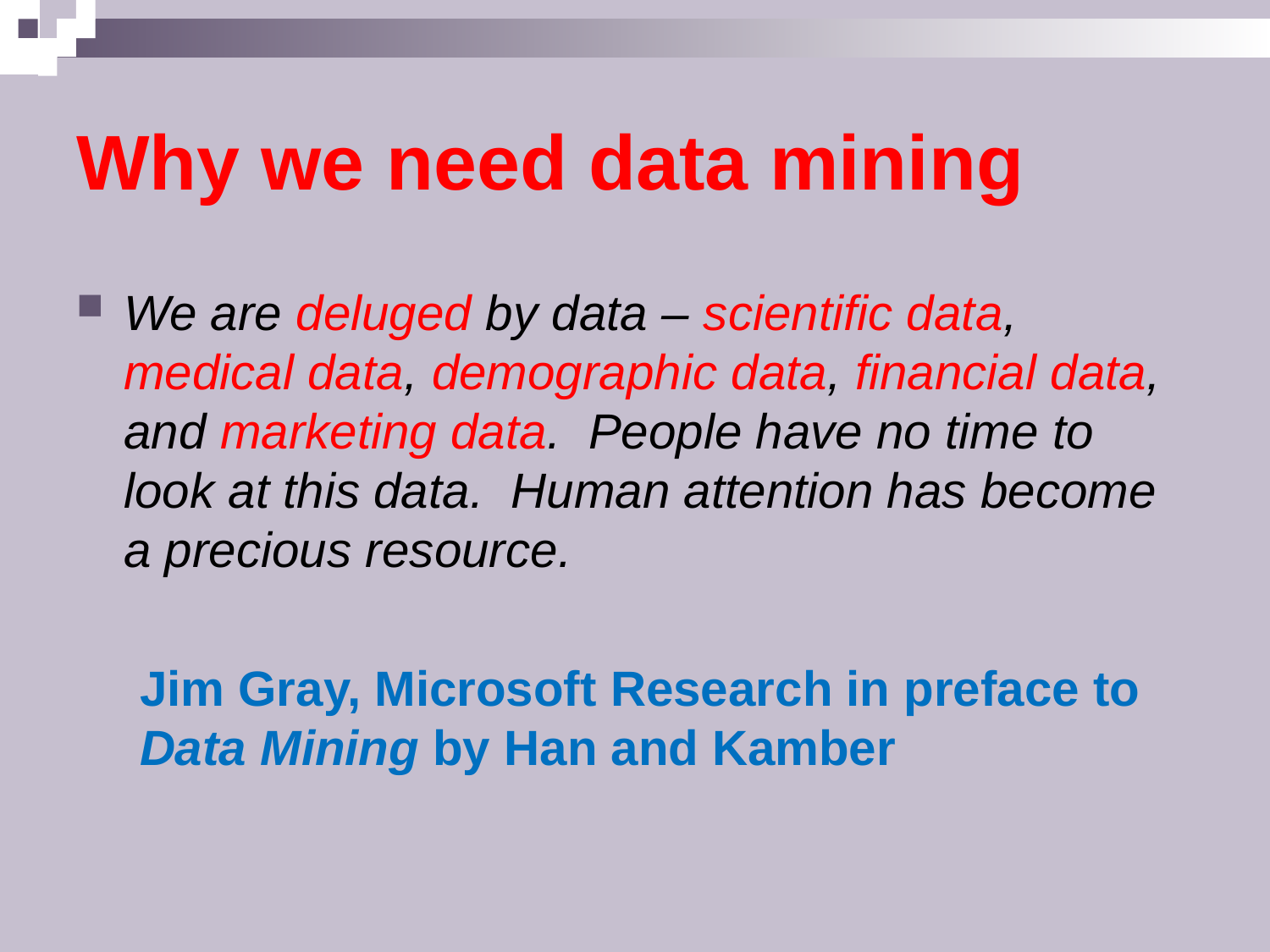

# Why we need data mining
We are deluged by data – scientific data, medical data, demographic data, financial data, and marketing data.  People have no time to look at this data.  Human attention has become a precious resource.

Jim Gray, Microsoft Research in preface to Data Mining by Han and Kamber